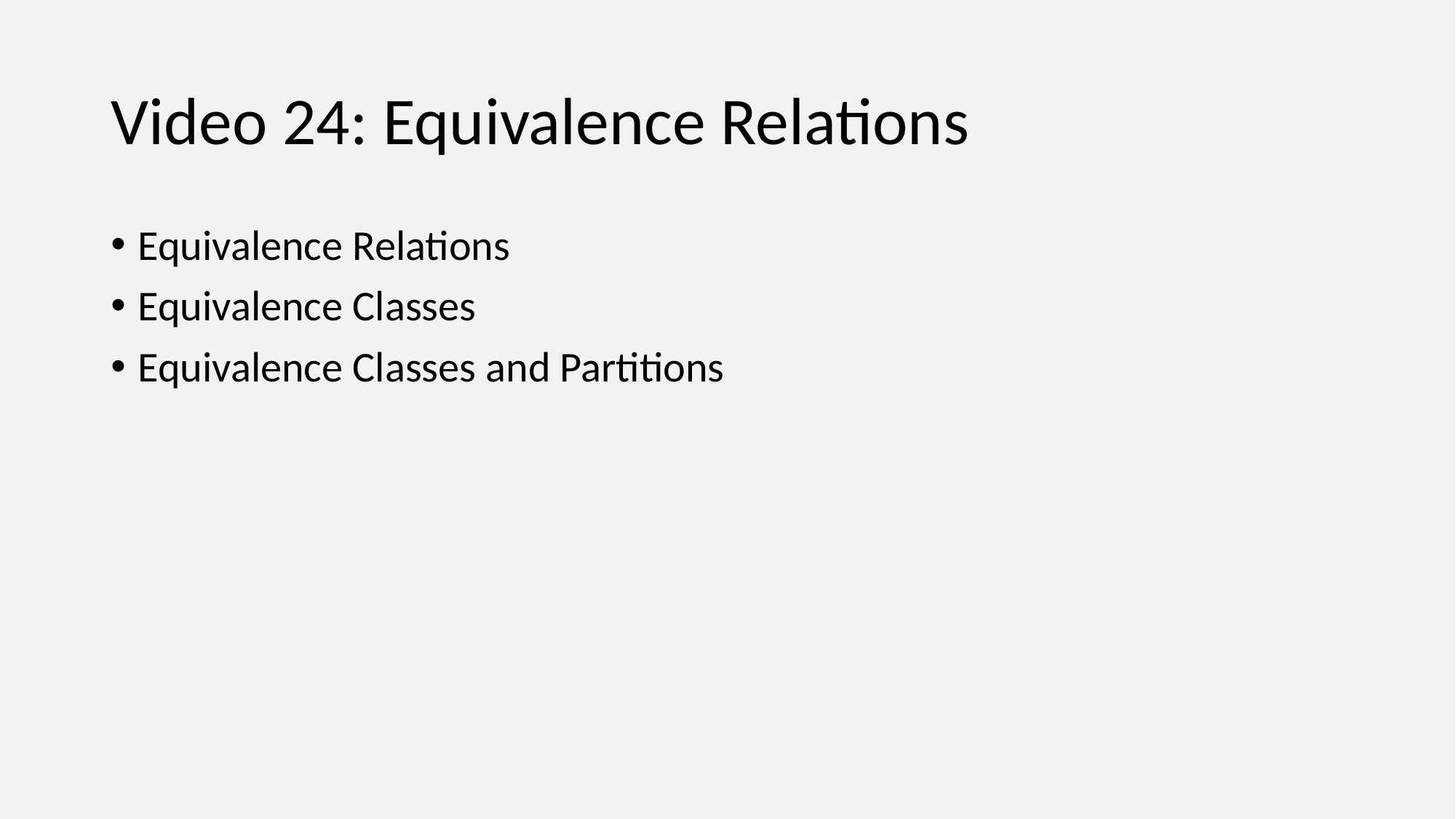

# Video 24: Equivalence Relations
Equivalence Relations
Equivalence Classes
Equivalence Classes and Partitions